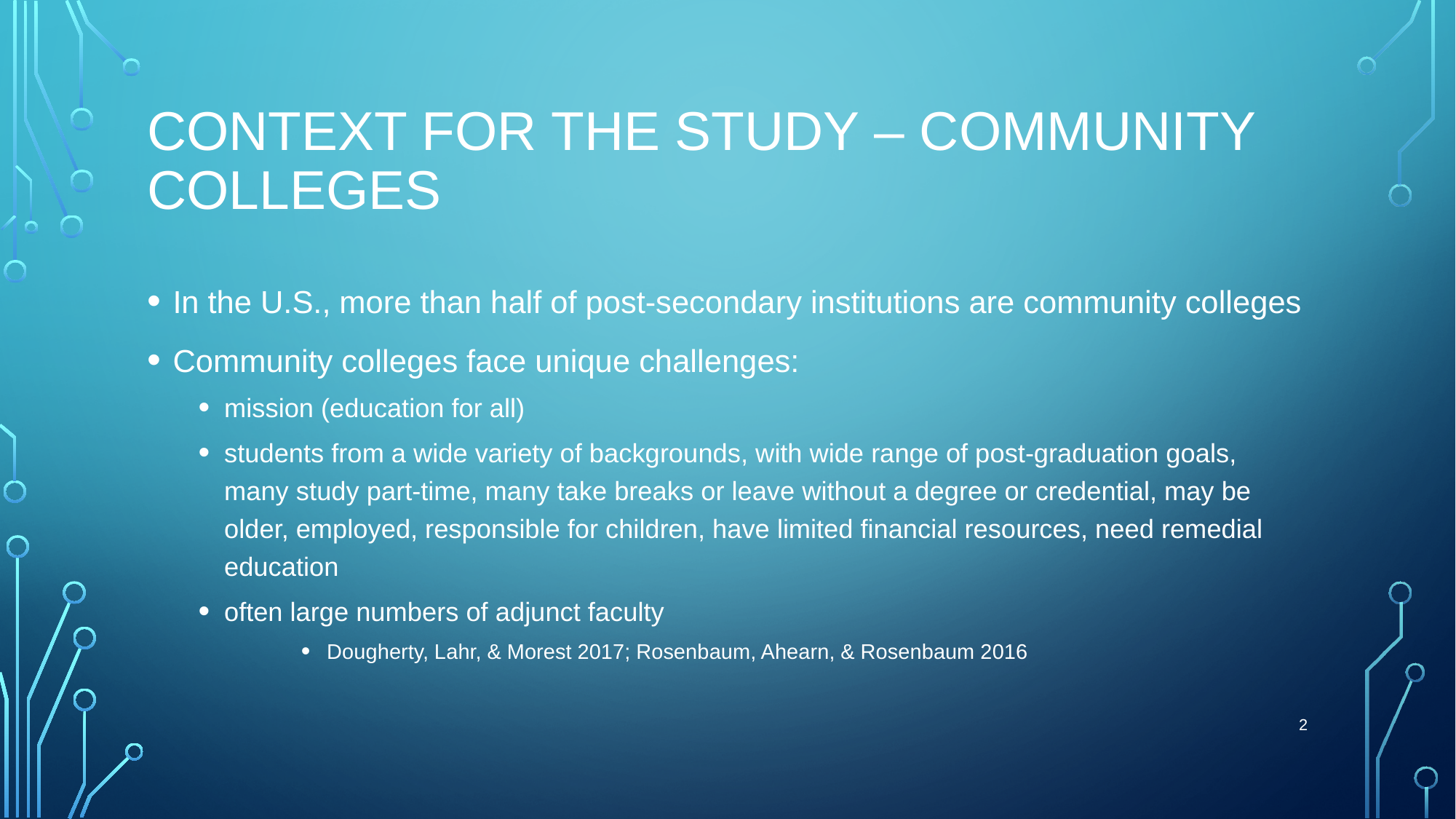

# Context for the study – Community colleges
In the U.S., more than half of post-secondary institutions are community colleges
Community colleges face unique challenges:
mission (education for all)
students from a wide variety of backgrounds, with wide range of post-graduation goals, many study part-time, many take breaks or leave without a degree or credential, may be older, employed, responsible for children, have limited financial resources, need remedial education
often large numbers of adjunct faculty
Dougherty, Lahr, & Morest 2017; Rosenbaum, Ahearn, & Rosenbaum 2016

2